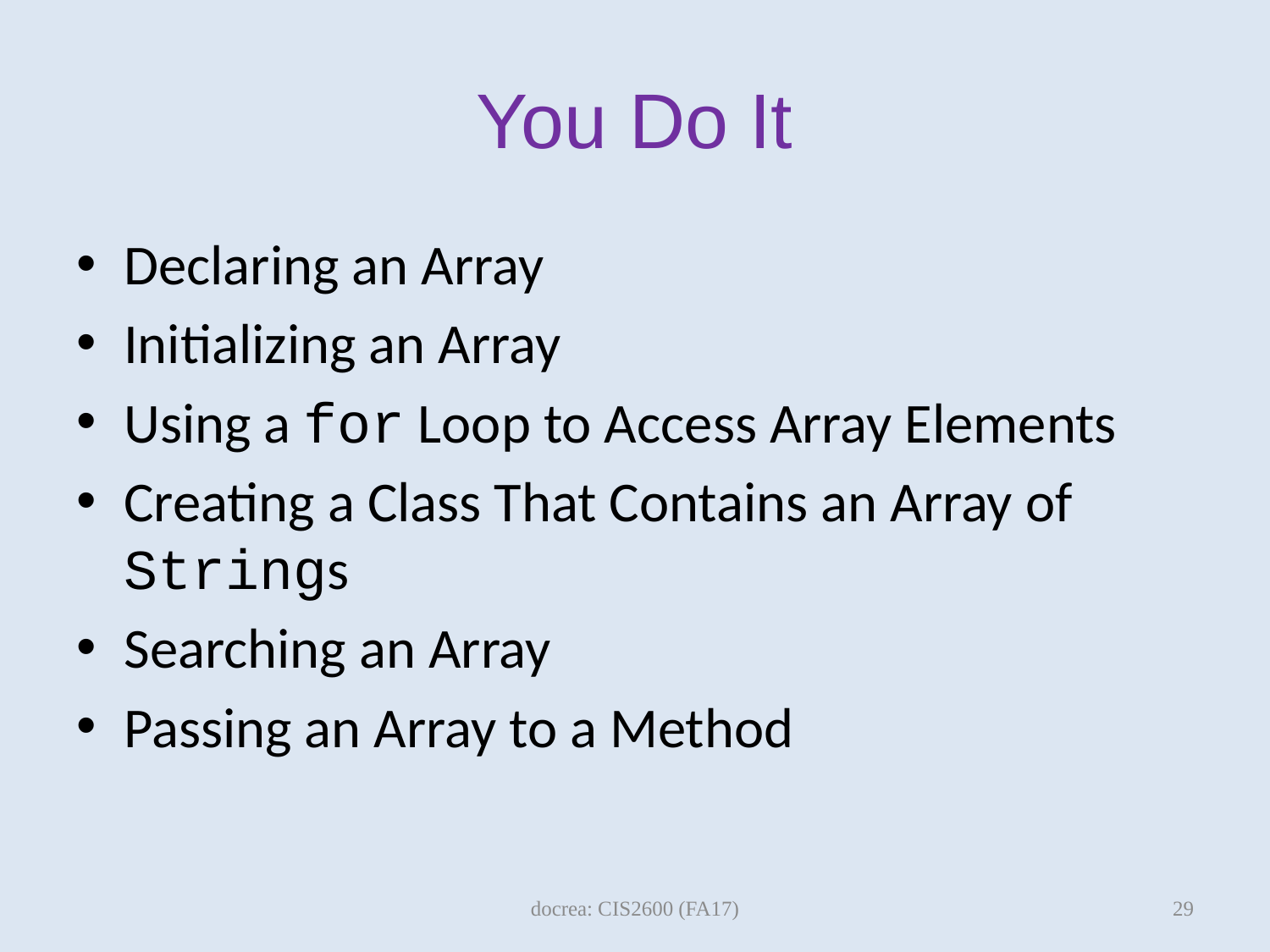

# You Do It
Declaring an Array
Initializing an Array
Using a for Loop to Access Array Elements
Creating a Class That Contains an Array of Strings
Searching an Array
Passing an Array to a Method

29
docrea: CIS2600 (FA17)